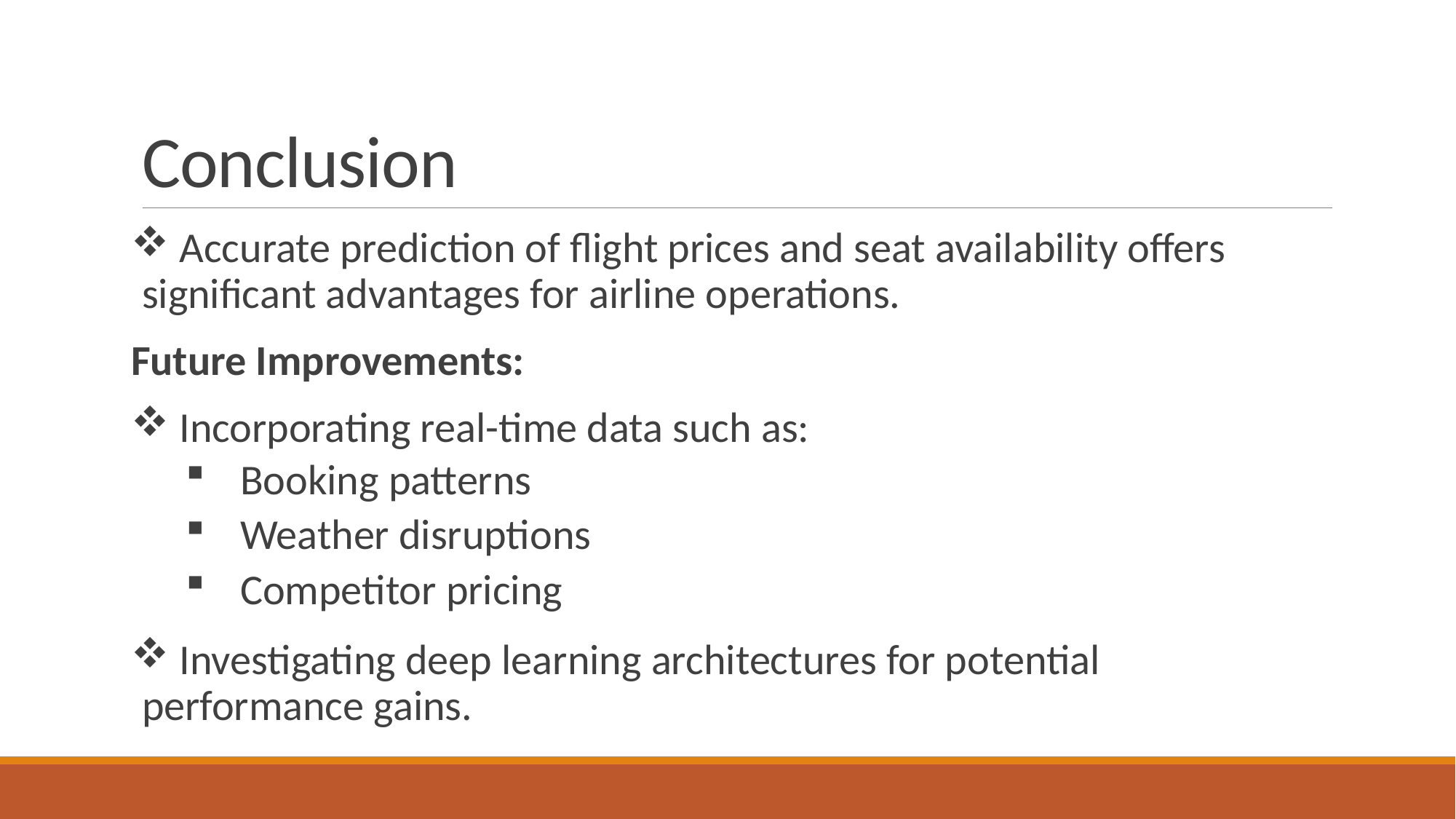

# Conclusion
 Accurate prediction of flight prices and seat availability offers significant advantages for airline operations.
Future Improvements:
 Incorporating real-time data such as:
Booking patterns
Weather disruptions
Competitor pricing
 Investigating deep learning architectures for potential performance gains.